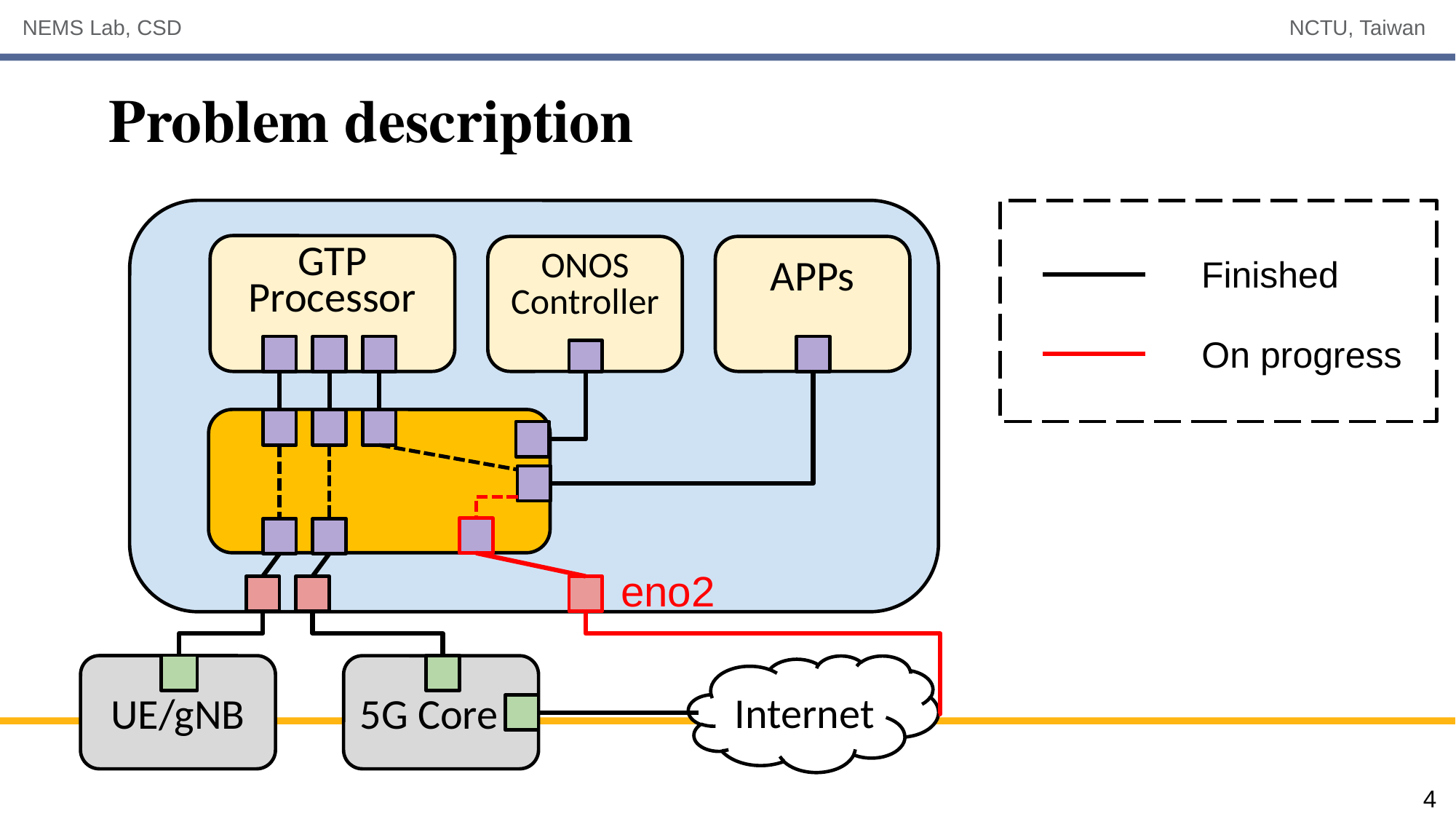

# Problem description

GTP Processor

APPs

ONOS Controller

Finished
On progress

eno2

UE/gNB

Internet
5G Core

4